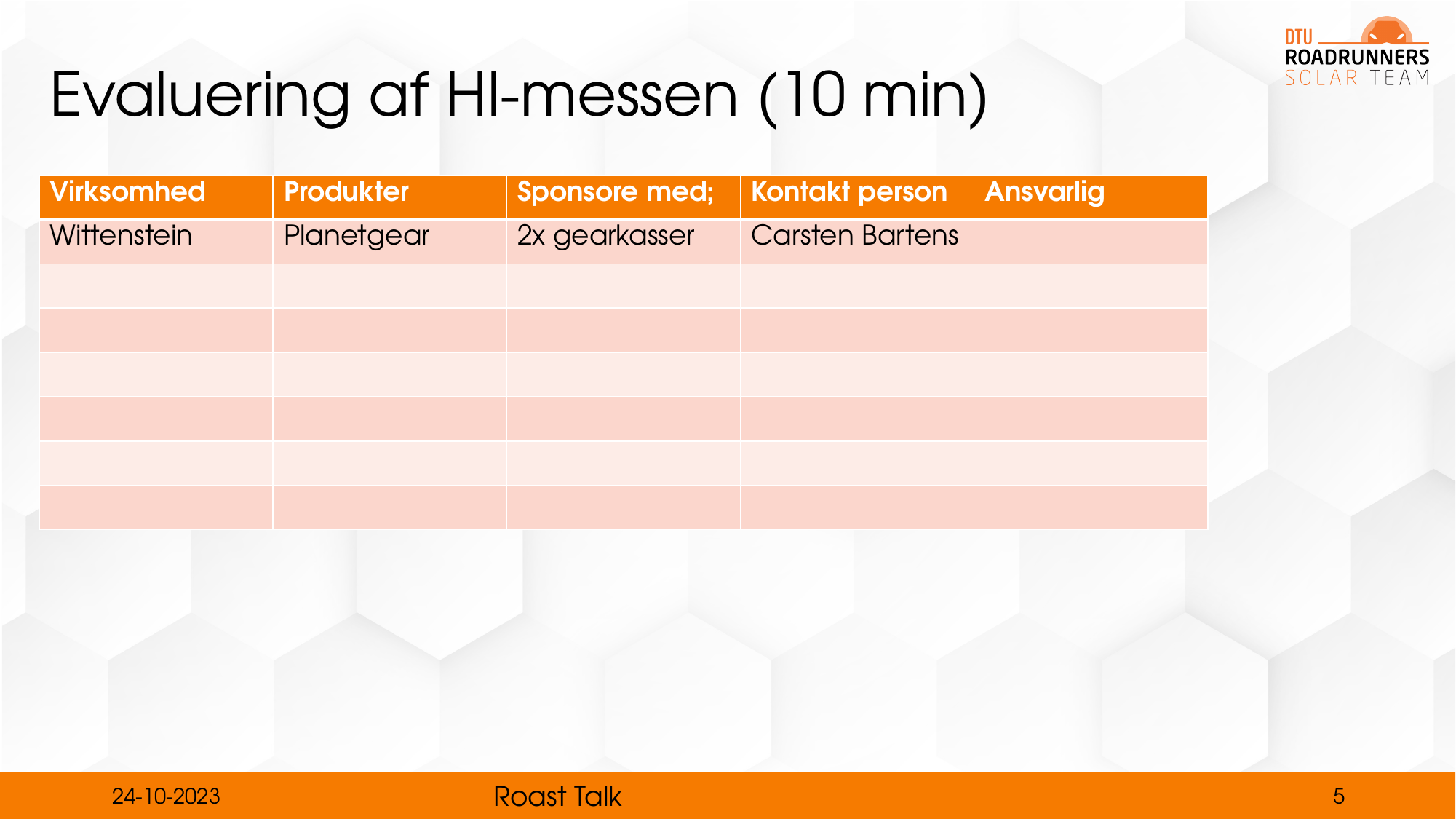

# Evaluering af HI-messen (10 min)
| Virksomhed | Produkter | Sponsore med; | Kontakt person | Ansvarlig |
| --- | --- | --- | --- | --- |
| Wittenstein | Planetgear | 2x gearkasser | Carsten Bartens |  |
|  |  |  |  |  |
|  |  |  |  |  |
|  |  |  |  |  |
|  |  |  |  |  |
|  |  |  |  |  |
|  |  |  |  |  |
5
24-10-2023
Roast Talk